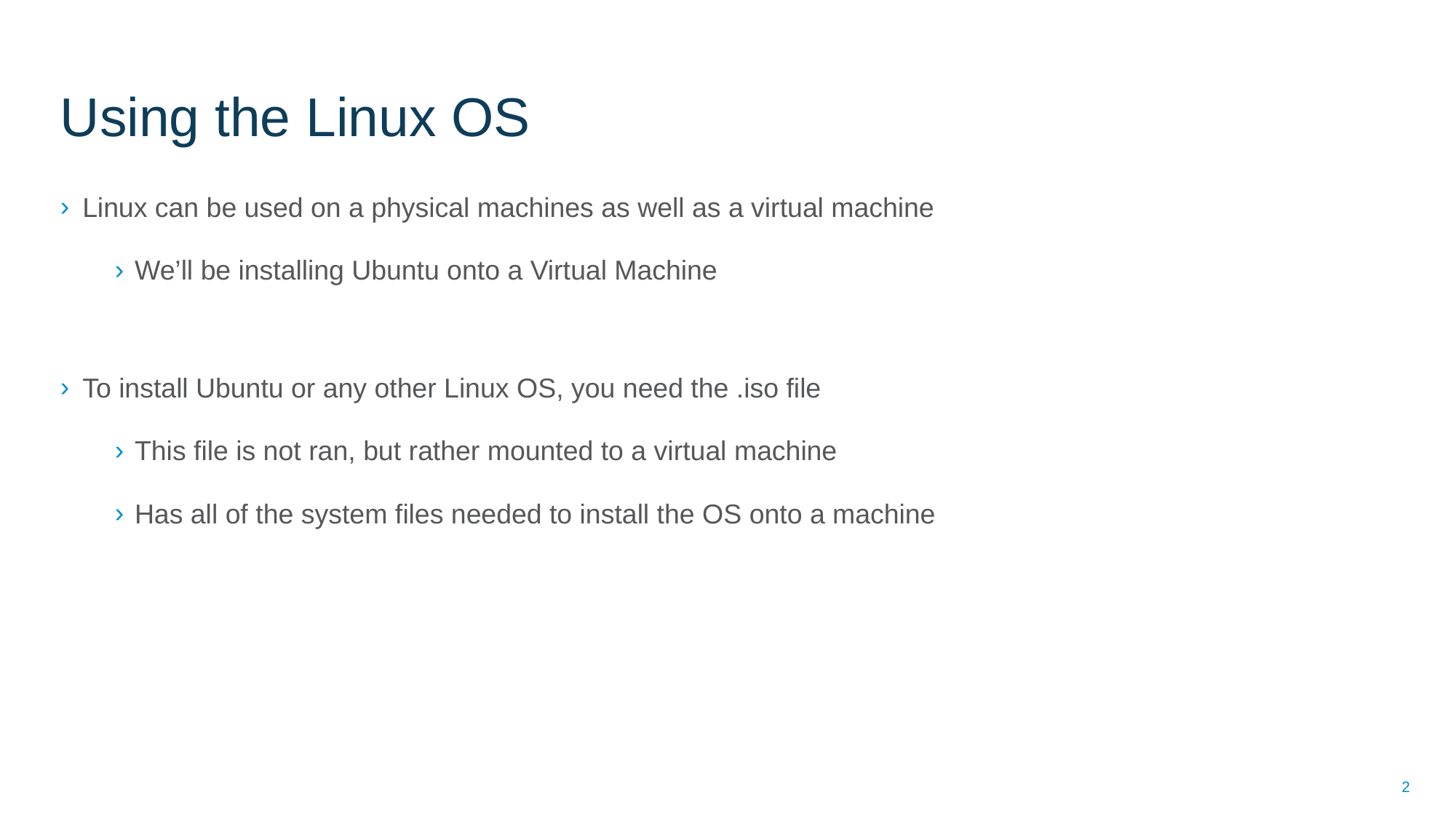

# Using the Linux OS
Linux can be used on a physical machines as well as a virtual machine
We’ll be installing Ubuntu onto a Virtual Machine

To install Ubuntu or any other Linux OS, you need the .iso file
This file is not ran, but rather mounted to a virtual machine
Has all of the system files needed to install the OS onto a machine